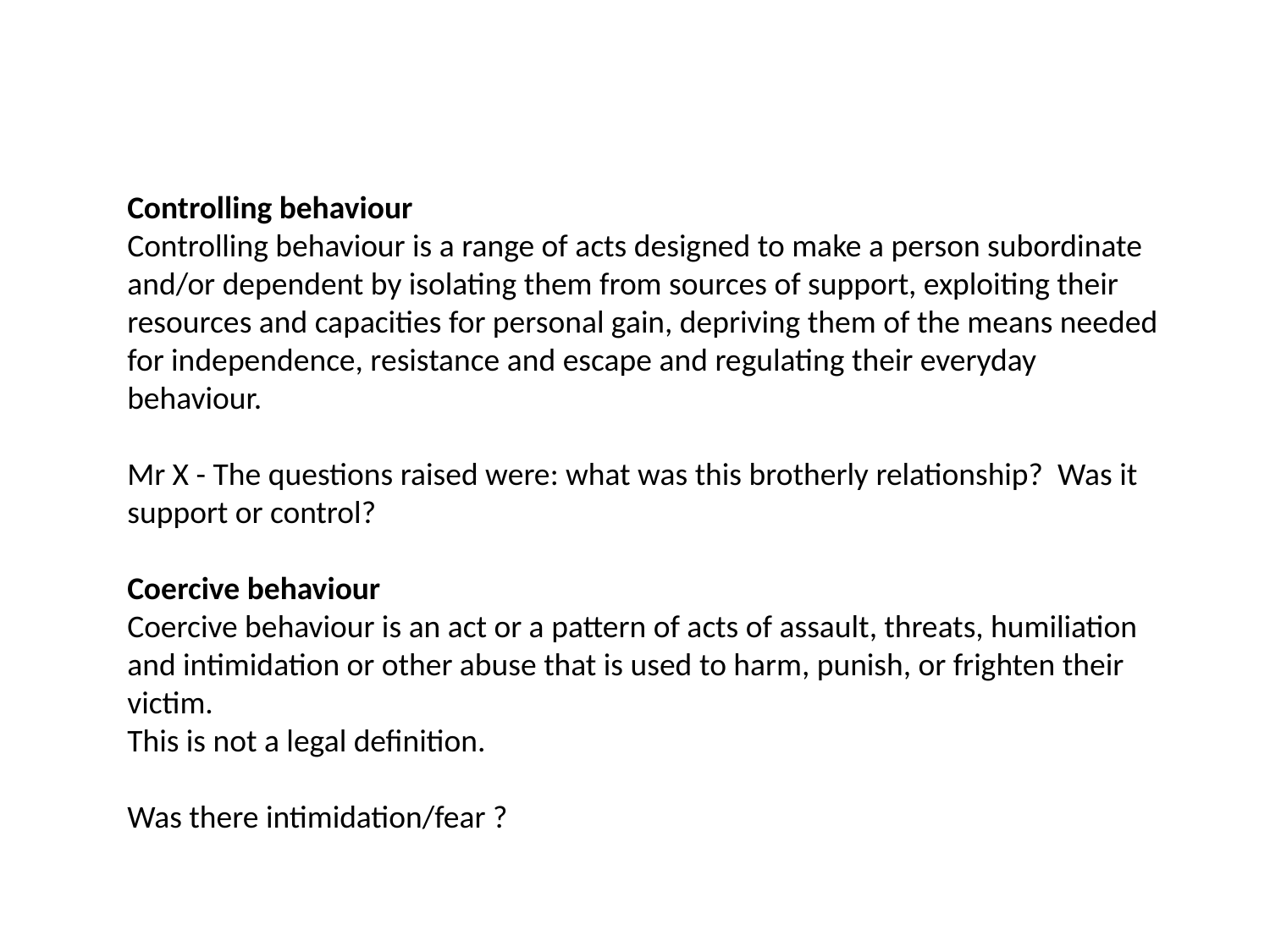

Controlling behaviour
Controlling behaviour is a range of acts designed to make a person subordinate and/or dependent by isolating them from sources of support, exploiting their resources and capacities for personal gain, depriving them of the means needed for independence, resistance and escape and regulating their everyday behaviour.

Mr X - The questions raised were: what was this brotherly relationship?  Was it support or control?

Coercive behaviour
Coercive behaviour is an act or a pattern of acts of assault, threats, humiliation and intimidation or other abuse that is used to harm, punish, or frighten their victim.
This is not a legal definition.

Was there intimidation/fear ?